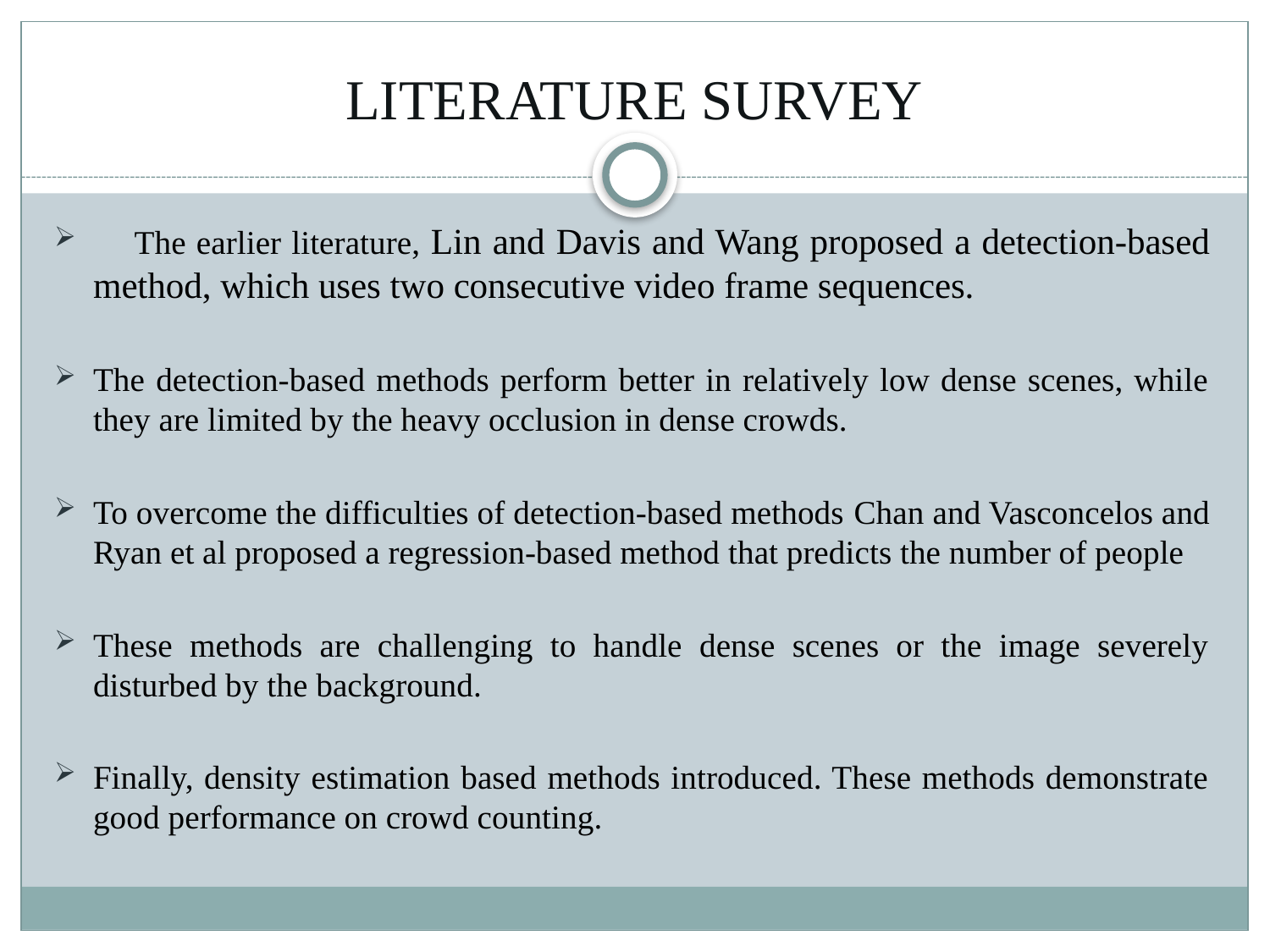

# LITERATURE SURVEY
    The earlier literature, Lin and Davis and Wang proposed a detection-based method, which uses two consecutive video frame sequences.

The detection-based methods perform better in relatively low dense scenes, while they are limited by the heavy occlusion in dense crowds.

To overcome the difficulties of detection-based methods Chan and Vasconcelos and Ryan et al proposed a regression-based method that predicts the number of people

These methods are challenging to handle dense scenes or the image severely disturbed by the background.

Finally, density estimation based methods introduced. These methods demonstrate good performance on crowd counting.